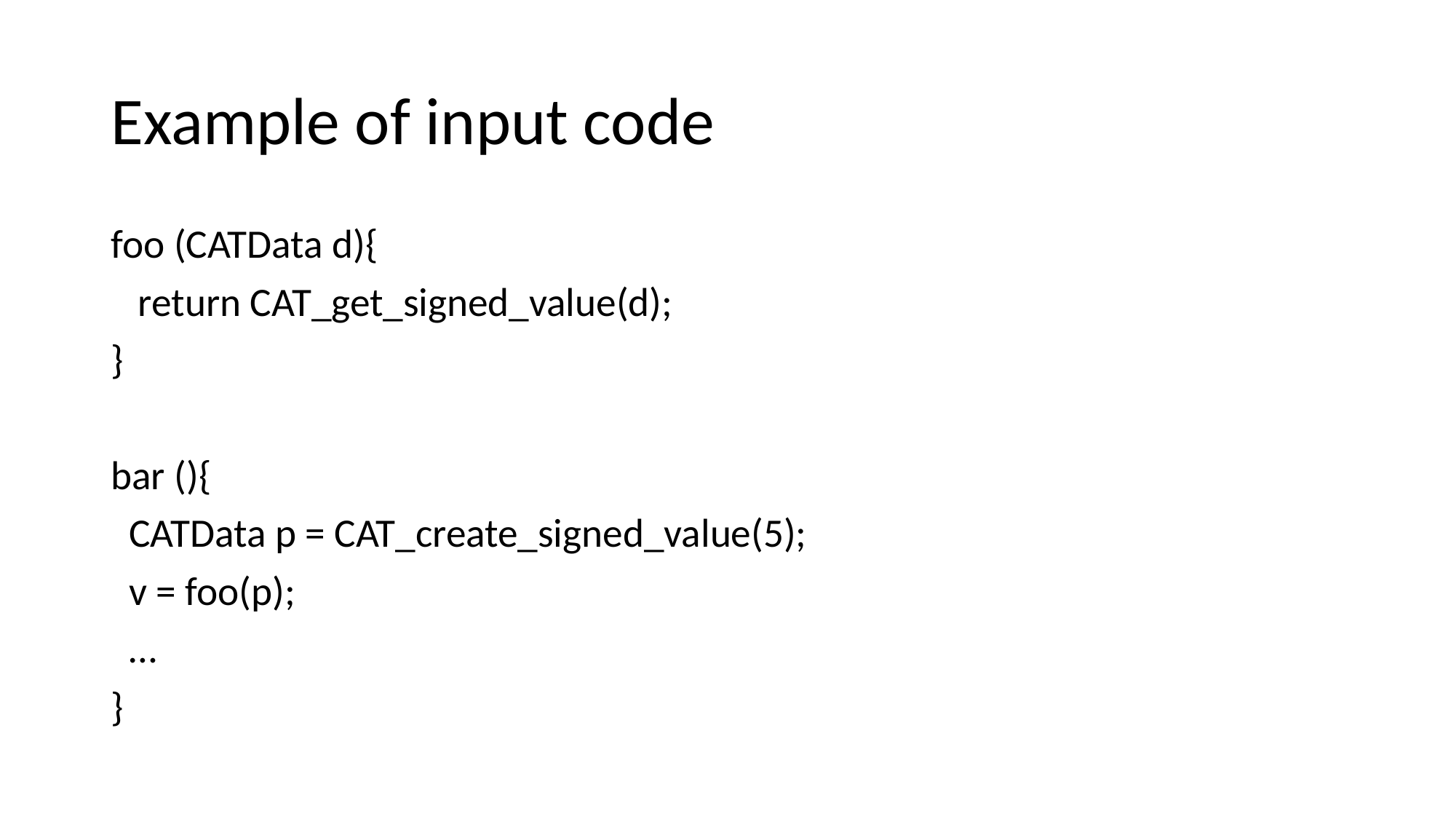

# Example of input code
foo (CATData d){
   return CAT_get_signed_value(d);
}

bar (){
  CATData p = CAT_create_signed_value(5);
  v = foo(p);
  …
}